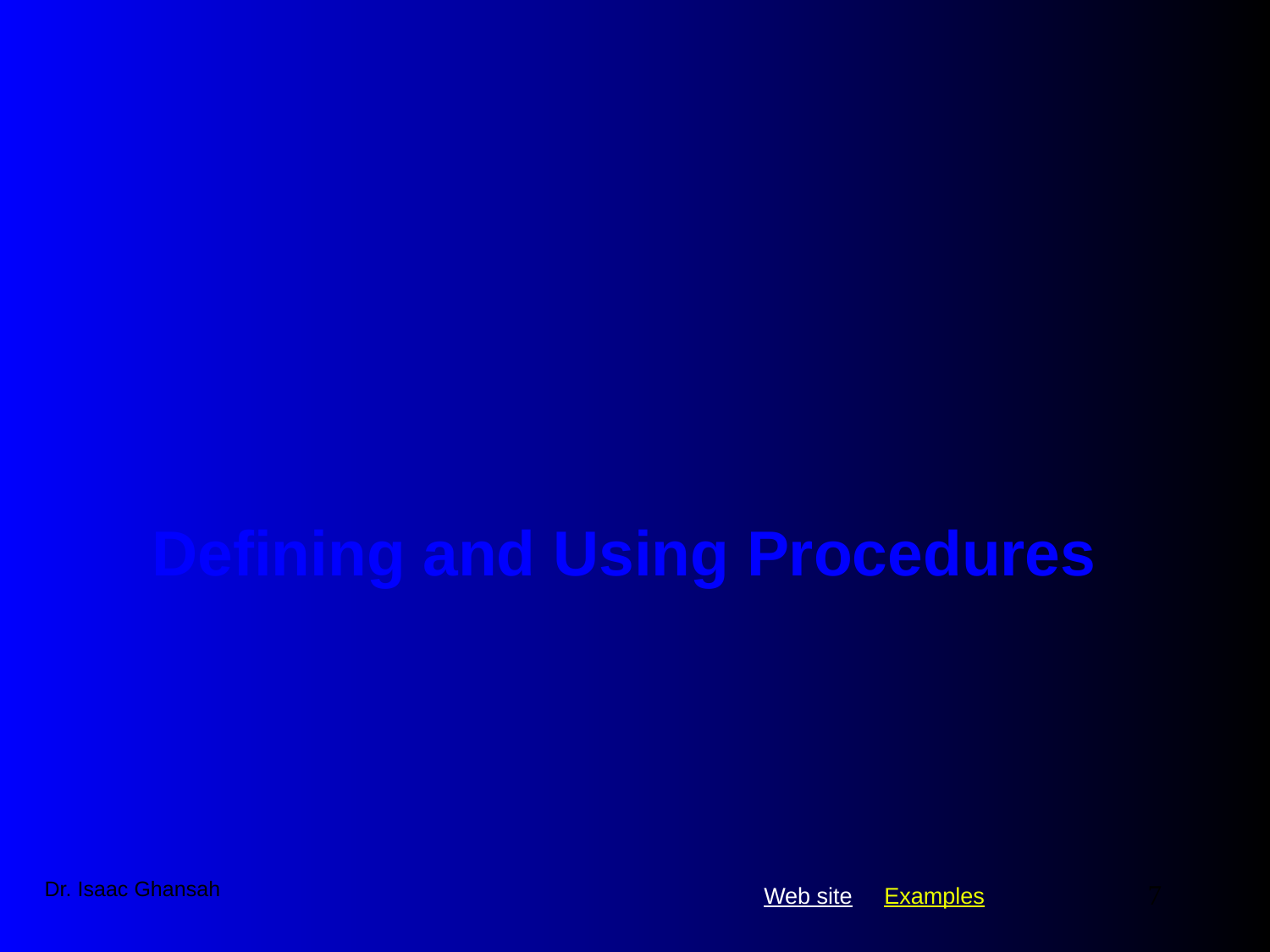

# Defining and Using Procedures
Dr. Isaac Ghansah
7